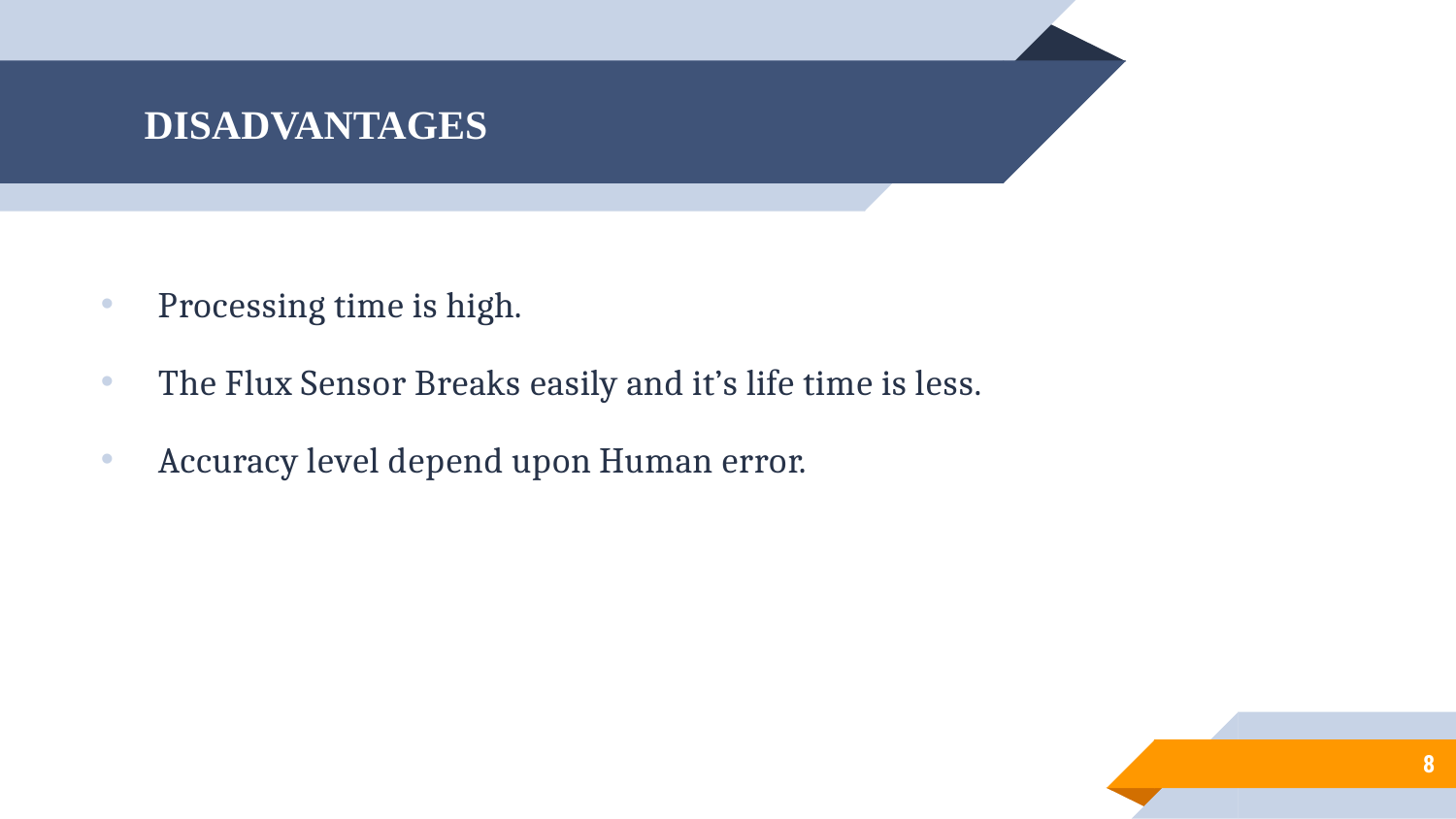

# DISADVANTAGES
Processing time is high.
The Flux Sensor Breaks easily and it’s life time is less.
Accuracy level depend upon Human error.

8